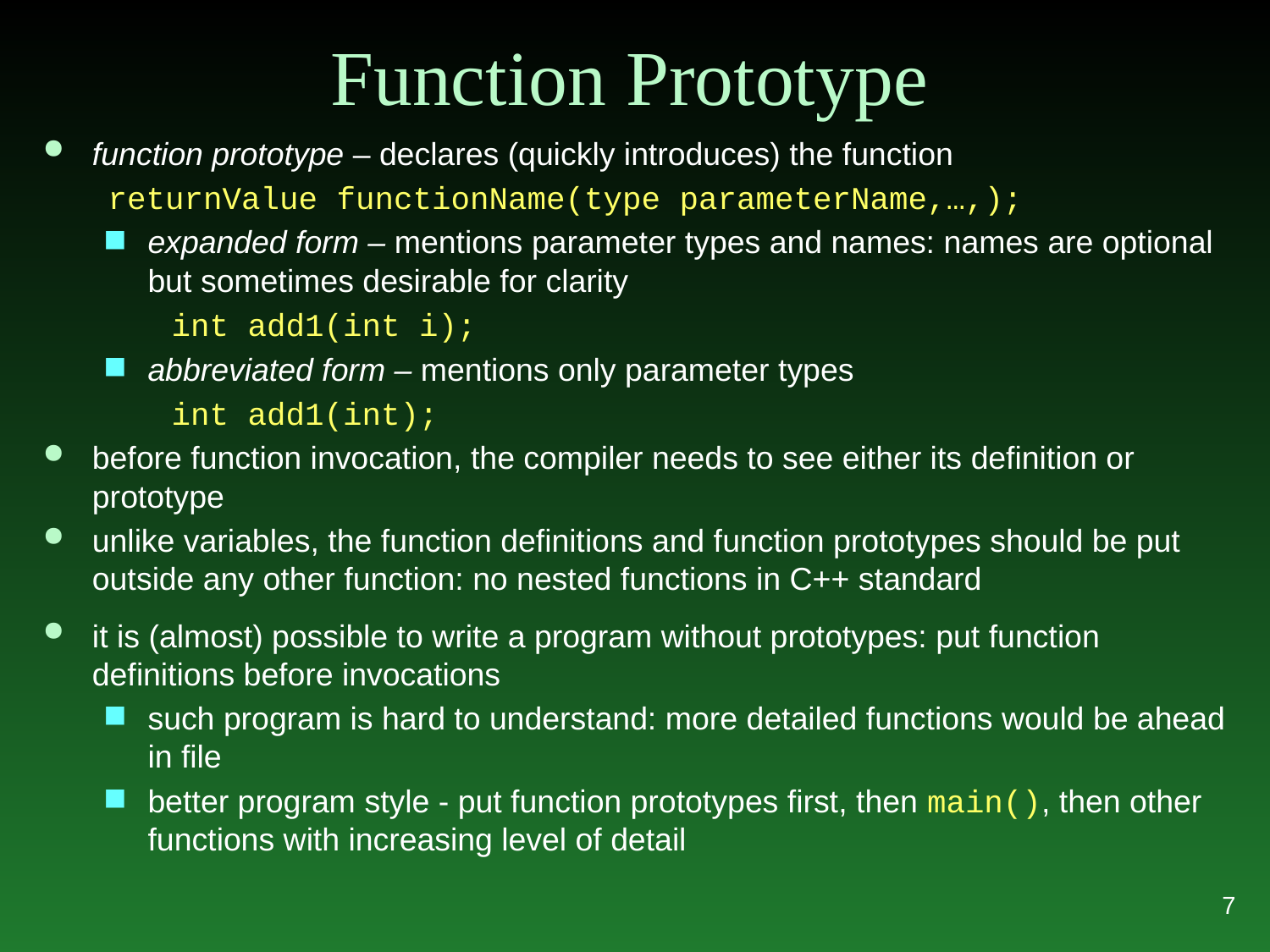

# Function Prototype
function prototype – declares (quickly introduces) the function
returnValue functionName(type parameterName,…,);
expanded form – mentions parameter types and names: names are optional but sometimes desirable for clarity
int add1(int i);
abbreviated form – mentions only parameter types
int add1(int);
before function invocation, the compiler needs to see either its definition or prototype
unlike variables, the function definitions and function prototypes should be put outside any other function: no nested functions in C++ standard
it is (almost) possible to write a program without prototypes: put function definitions before invocations
such program is hard to understand: more detailed functions would be ahead in file
better program style - put function prototypes first, then main(), then other functions with increasing level of detail

7